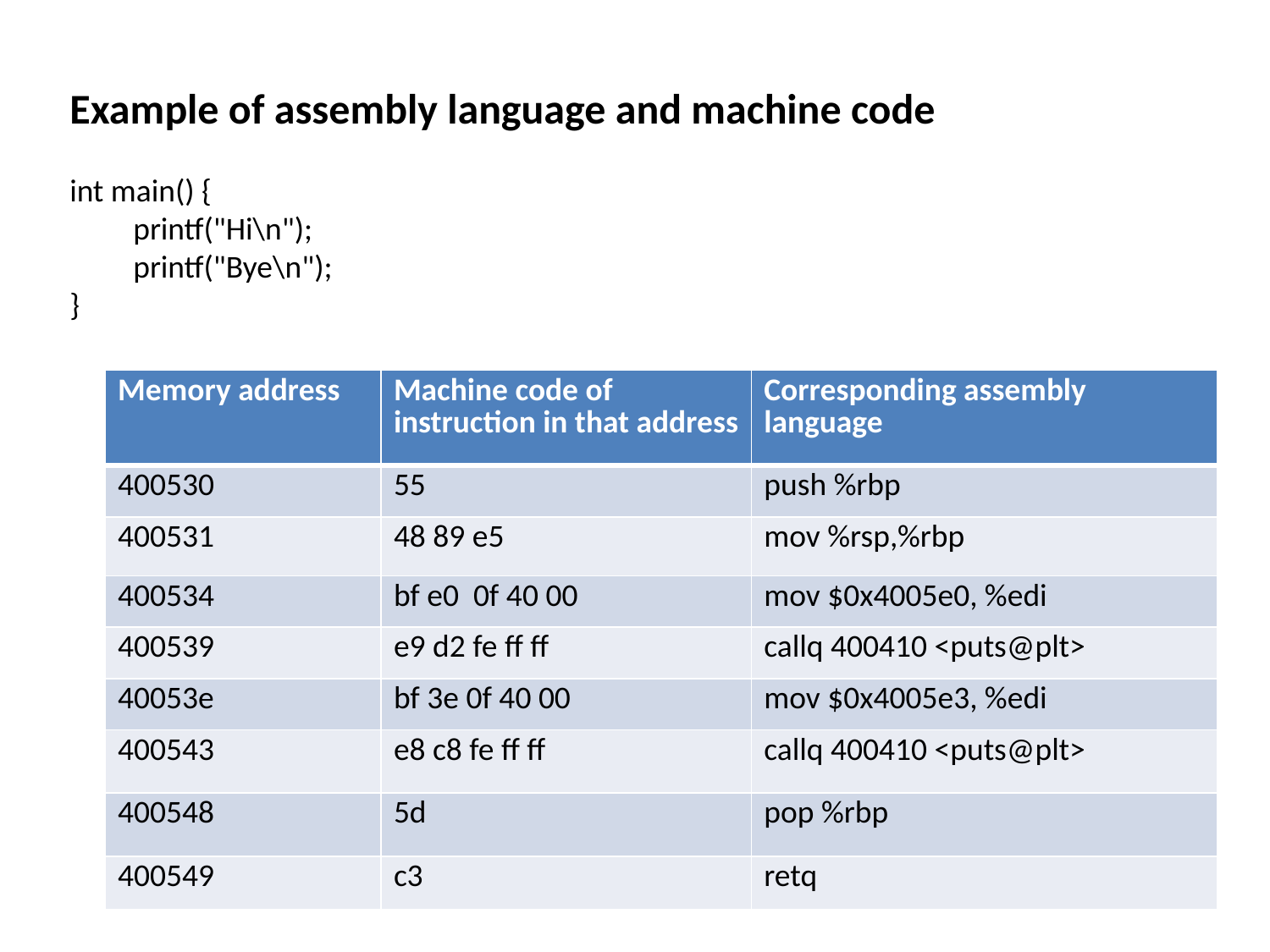

Example of assembly language and machine code

int main() {
printf("Hi\n");
printf("Bye\n");
}
| Memory address | Machine code of instruction in that address | Corresponding assembly language |
| --- | --- | --- |
| 400530 | 55 | push %rbp |
| 400531 | 48 89 e5 | mov %rsp,%rbp |
| 400534 | bf e0 0f 40 00 | mov $0x4005e0, %edi |
| 400539 | e9 d2 fe ff ff | callq 400410 <puts@plt> |
| 40053e | bf 3e 0f 40 00 | mov $0x4005e3, %edi |
| 400543 | e8 c8 fe ff ff | callq 400410 <puts@plt> |
| 400548 | 5d | pop %rbp |
| 400549 | c3 | retq |